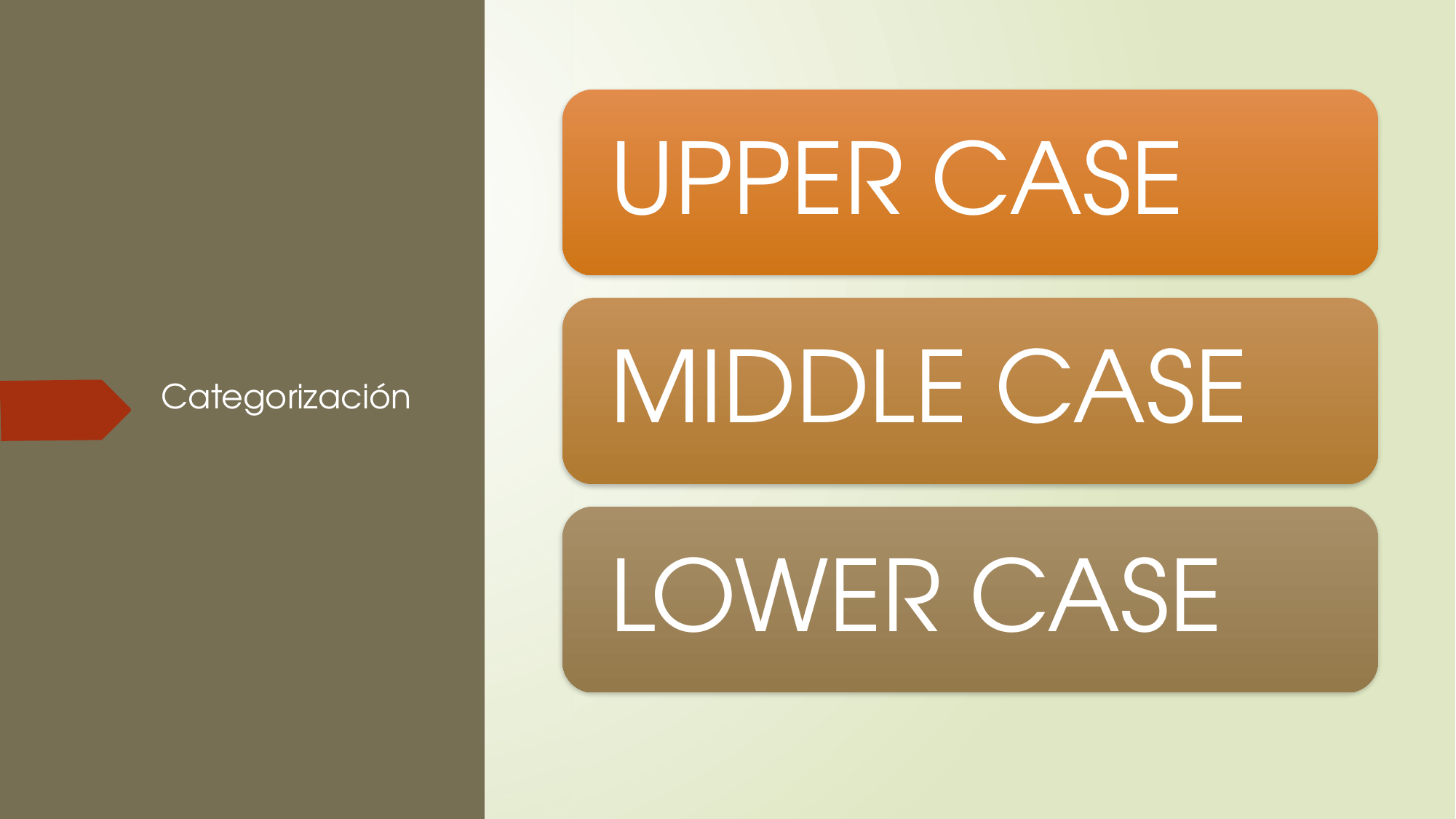

UPPER CASE
MIDDLE CASE
LOWER CASE
# Categorización